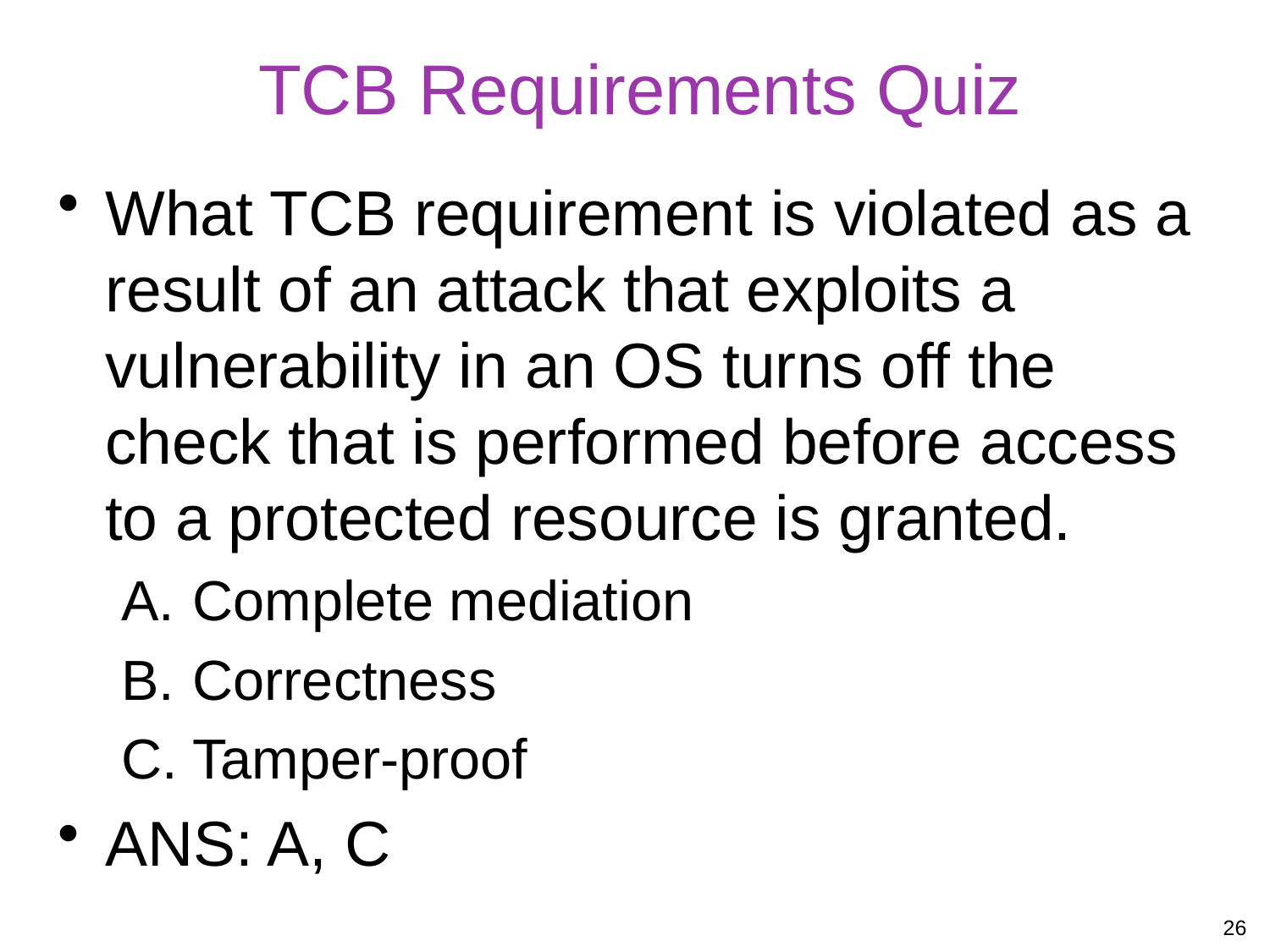

# TCB Requirements Quiz
What TCB requirement is violated as a result of an attack that exploits a vulnerability in an OS turns off the check that is performed before access to a protected resource is granted.
Complete mediation
Correctness
Tamper-proof
ANS: A, C

26